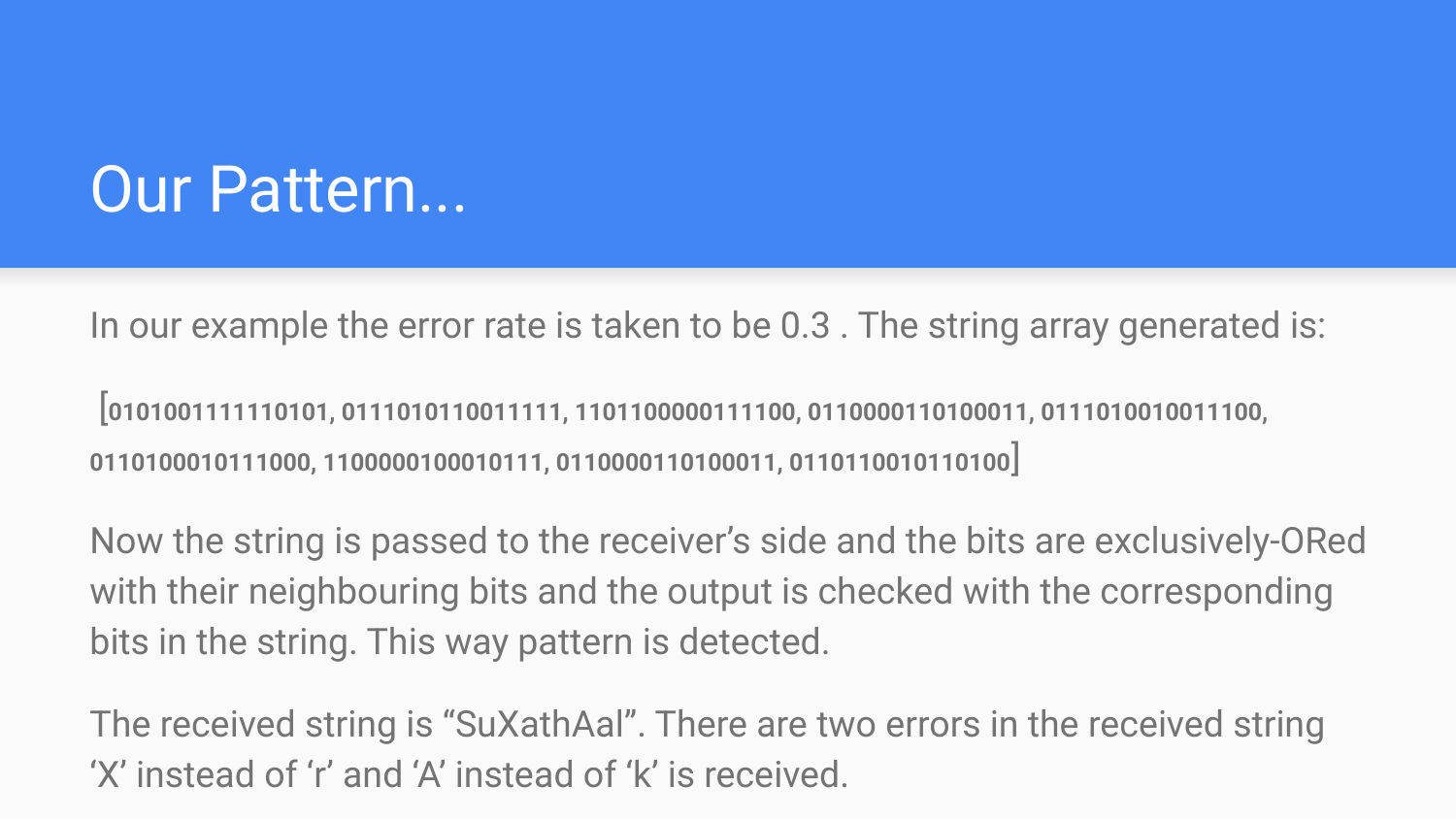

# Our Pattern...
In our example the error rate is taken to be 0.3 . The string array generated is:
 [0101001111110101, 0111010110011111, 1101100000111100, 0110000110100011, 0111010010011100, 0110100010111000, 1100000100010111, 0110000110100011, 0110110010110100]
Now the string is passed to the receiver’s side and the bits are exclusively-ORed with their neighbouring bits and the output is checked with the corresponding bits in the string. This way pattern is detected.
The received string is “SuXathAal”. There are two errors in the received string ‘X’ instead of ‘r’ and ‘A’ instead of ‘k’ is received.